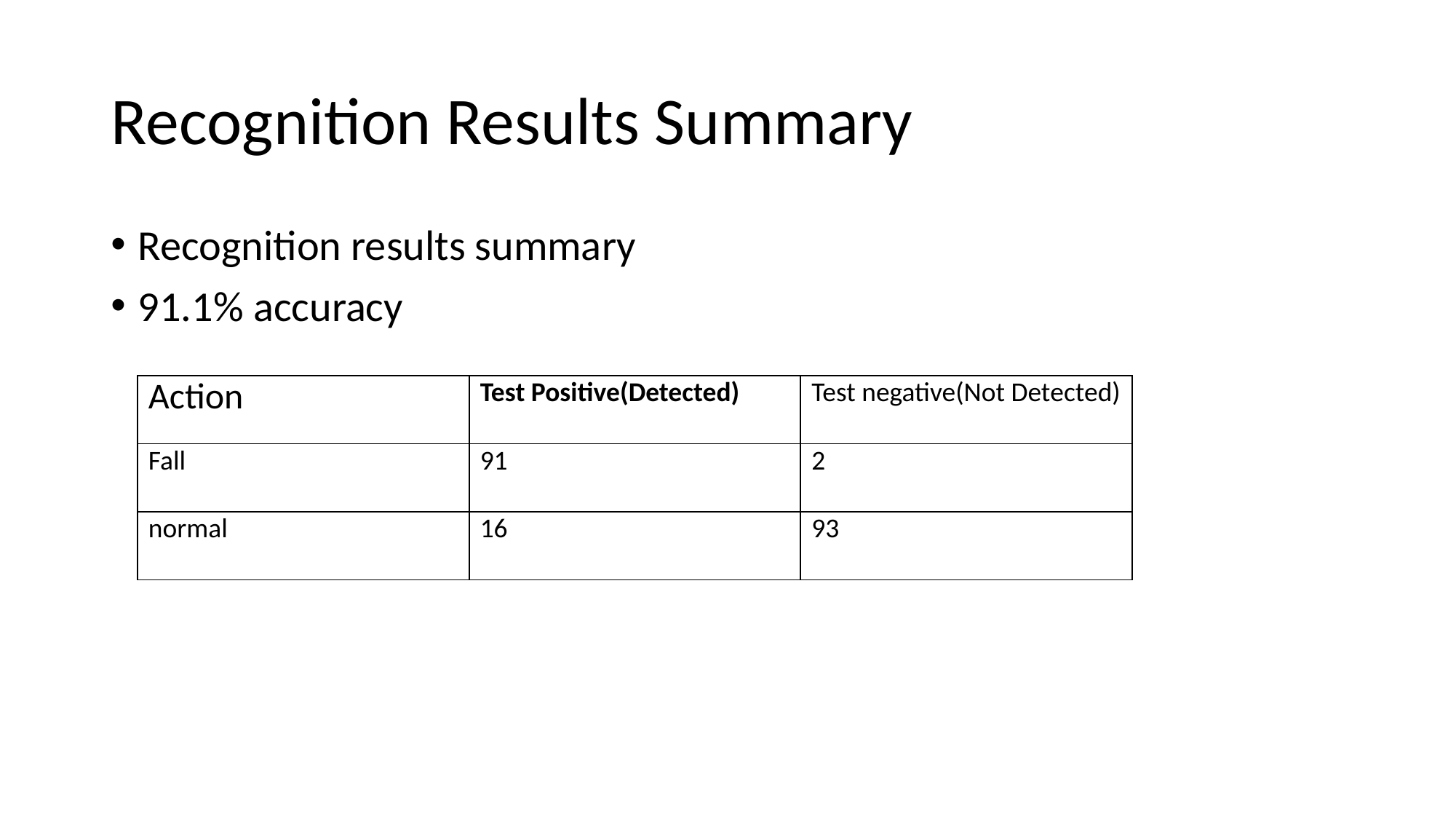

# Recognition Results Summary
Recognition results summary
91.1% accuracy

| Action | Test Positive(Detected) | Test negative(Not Detected) |
| --- | --- | --- |
| Fall | 91 | 2 |
| normal | 16 | 93 |